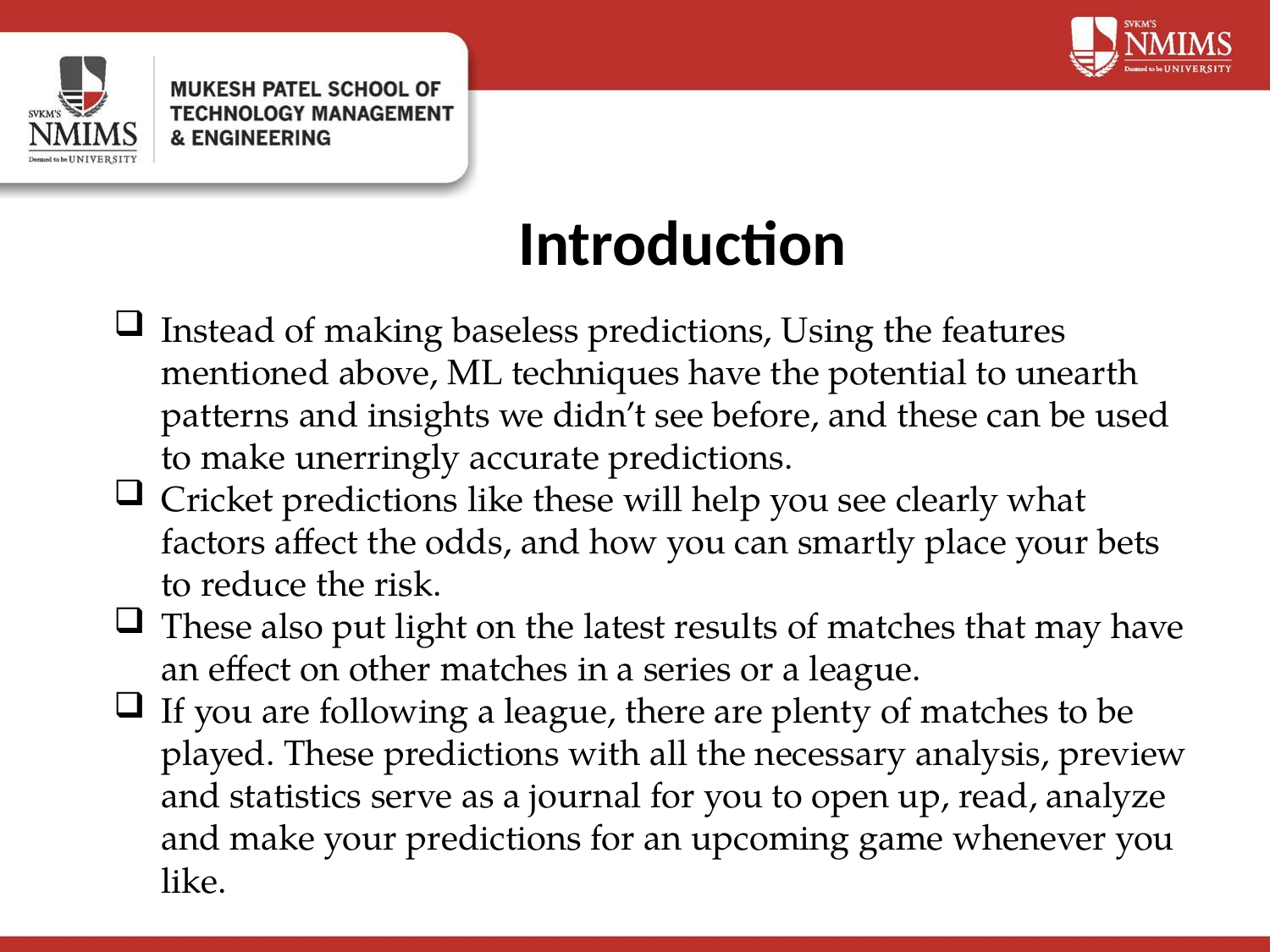

Introduction
Instead of making baseless predictions, Using the features mentioned above, ML techniques have the potential to unearth patterns and insights we didn’t see before, and these can be used to make unerringly accurate predictions.
Cricket predictions like these will help you see clearly what factors affect the odds, and how you can smartly place your bets to reduce the risk.
These also put light on the latest results of matches that may have an effect on other matches in a series or a league.
If you are following a league, there are plenty of matches to be played. These predictions with all the necessary analysis, preview and statistics serve as a journal for you to open up, read, analyze and make your predictions for an upcoming game whenever you like.